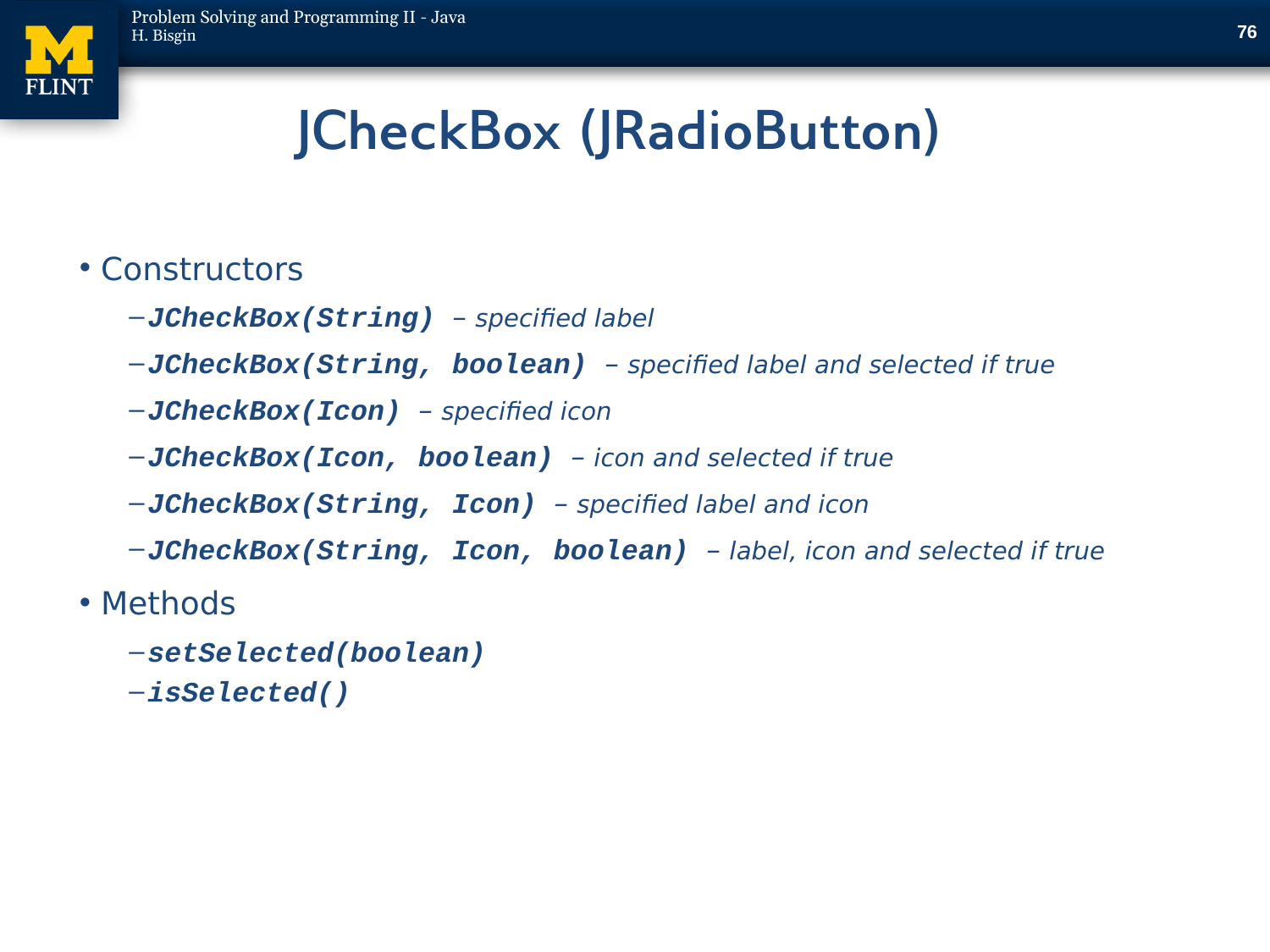

76
# JCheckBox (JRadioButton)
Constructors
JCheckBox(String) – specified label
JCheckBox(String, boolean) – specified label and selected if true
JCheckBox(Icon) – specified icon
JCheckBox(Icon, boolean) – icon and selected if true
JCheckBox(String, Icon) – specified label and icon
JCheckBox(String, Icon, boolean) – label, icon and selected if true
Methods
setSelected(boolean)
isSelected()